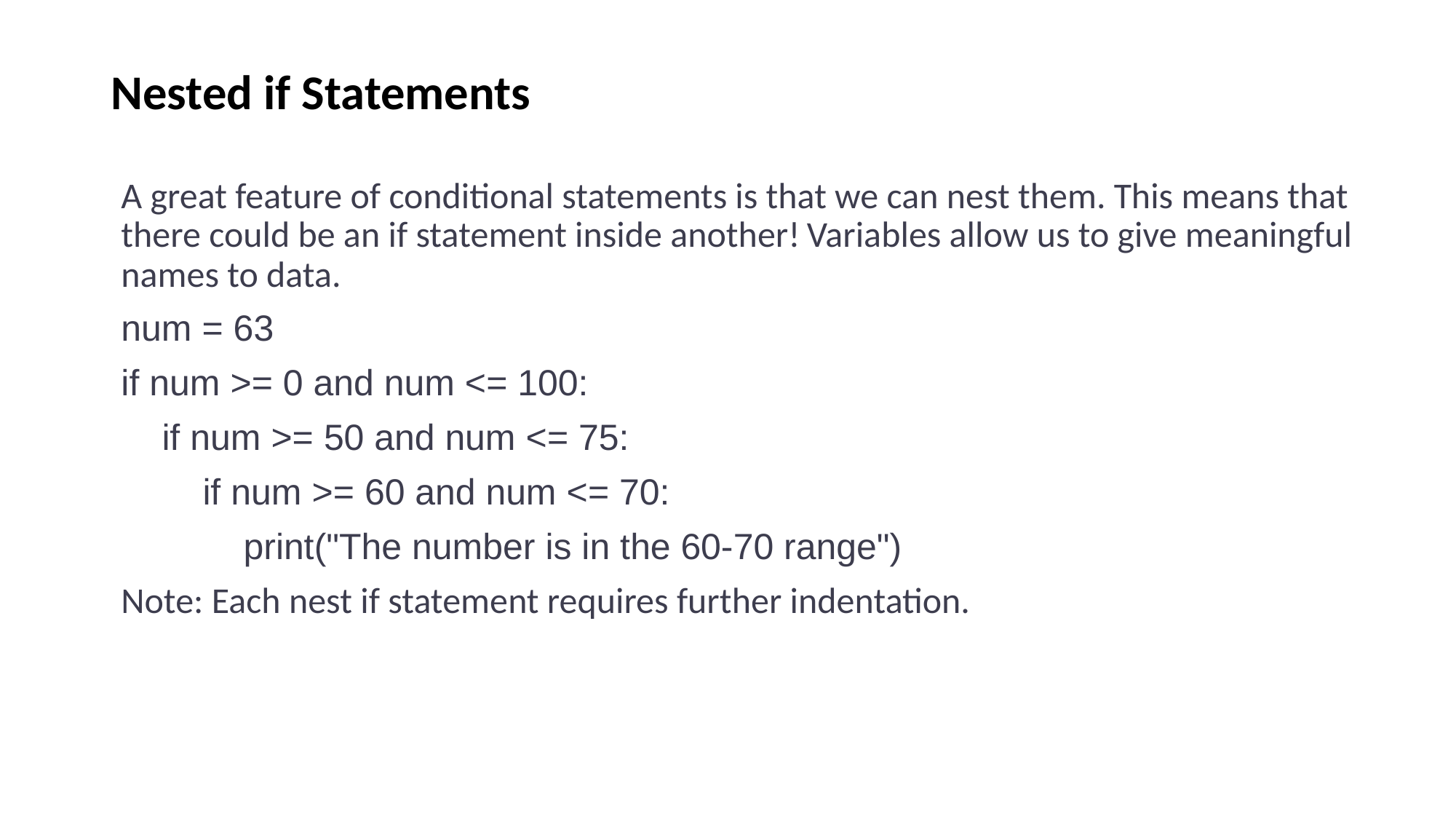

# Nested if Statements
A great feature of conditional statements is that we can nest them. This means that there could be an if statement inside another! Variables allow us to give meaningful names to data.
num = 63
if num >= 0 and num <= 100:
    if num >= 50 and num <= 75:
        if num >= 60 and num <= 70:
            print("The number is in the 60-70 range")
Note: Each nest if statement requires further indentation.